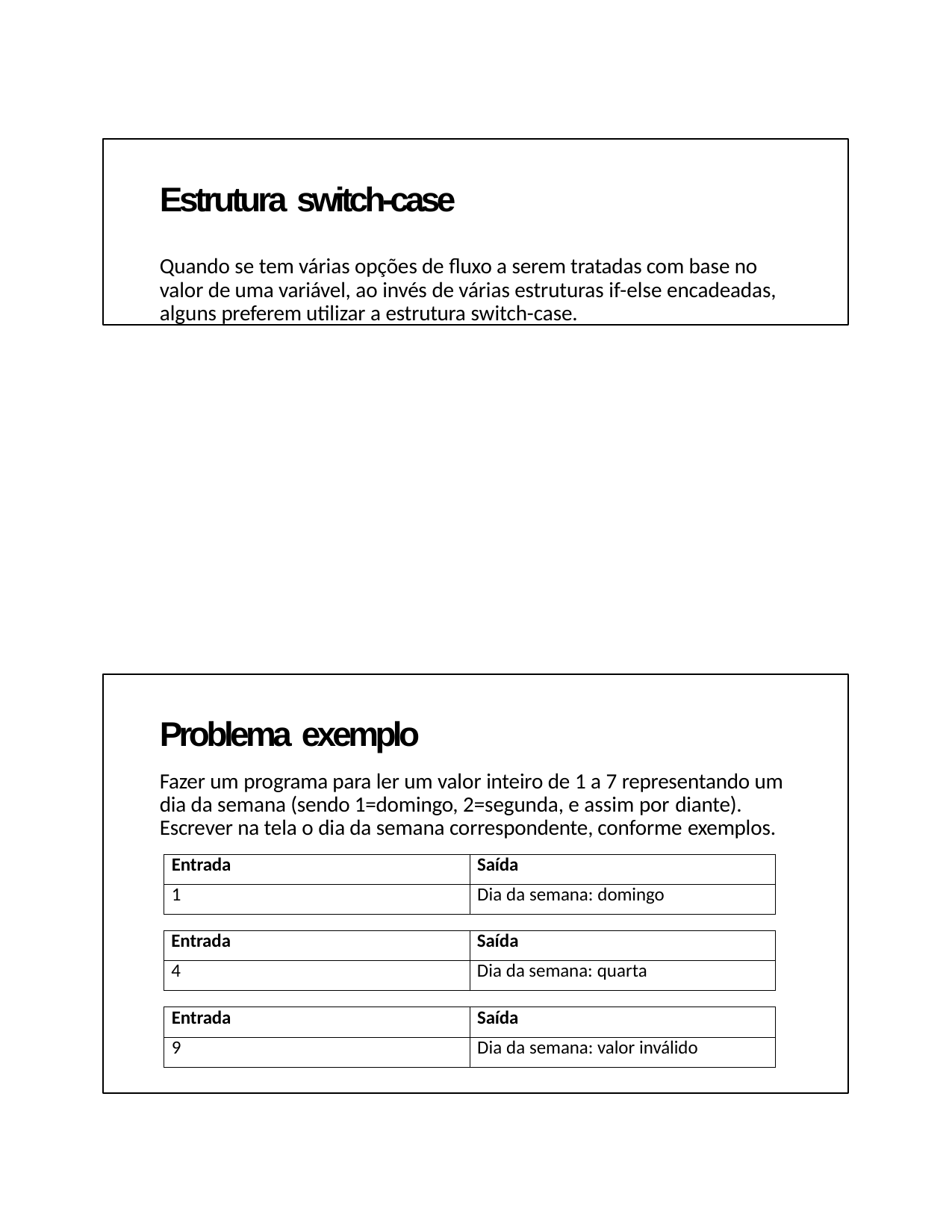

Estrutura switch-case

Quando se tem várias opções de fluxo a serem tratadas com base no  valor de uma variável, ao invés de várias estruturas if-else encadeadas,  alguns preferem utilizar a estrutura switch-case.

Problema exemplo
Fazer um programa para ler um valor inteiro de 1 a 7 representando um  dia da semana (sendo 1=domingo, 2=segunda, e assim por diante).
Escrever na tela o dia da semana correspondente, conforme exemplos.
| Entrada | Saída |
| --- | --- |
| 1 | Dia da semana: domingo |
| Entrada | Saída |
| --- | --- |
| 4 | Dia da semana: quarta |
| Entrada | Saída |
| --- | --- |
| 9 | Dia da semana: valor inválido |